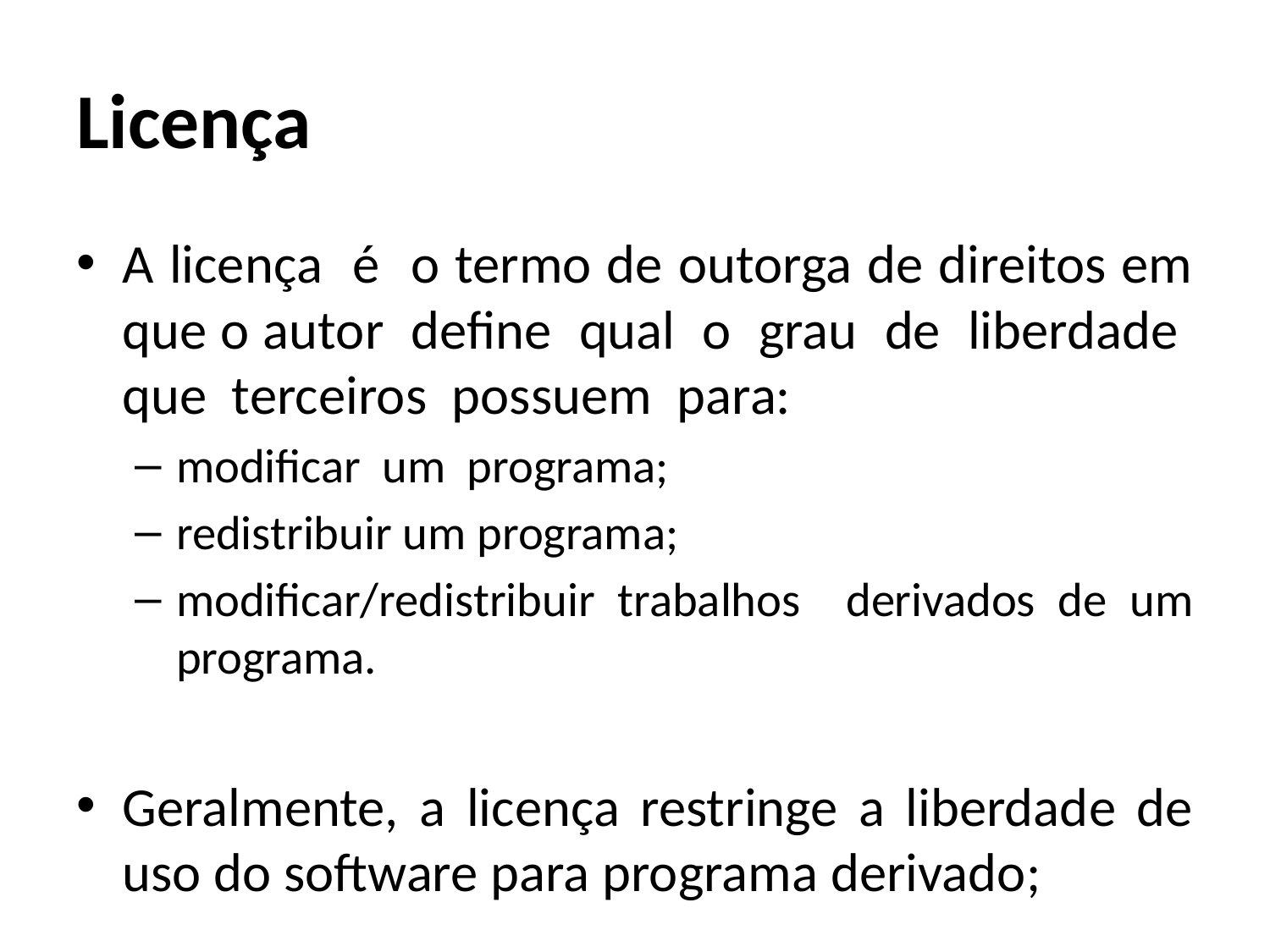

# Licença
A licença  é  o termo de outorga de direitos em que o autor  define  qual  o  grau  de  liberdade  que  terceiros  possuem  para:
modificar  um  programa;
redistribuir um programa;
modificar/redistribuir trabalhos  derivados de um programa.

Geralmente, a licença restringe a liberdade de uso do software para programa derivado;